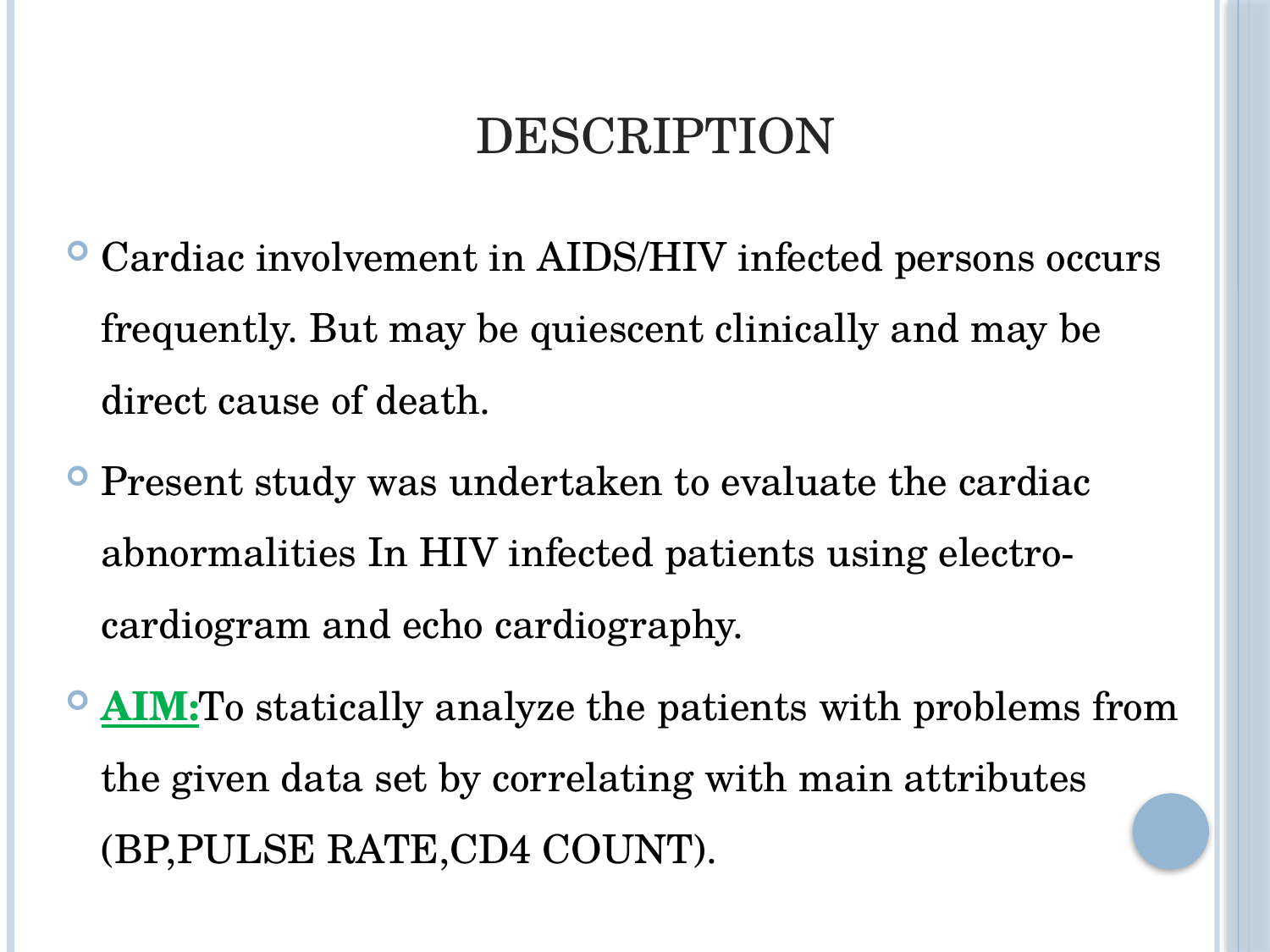

# DESCRIPTION
Cardiac involvement in AIDS/HIV infected persons occurs frequently. But may be quiescent clinically and may be direct cause of death.
Present study was undertaken to evaluate the cardiac abnormalities In HIV infected patients using electro-cardiogram and echo cardiography.
AIM:To statically analyze the patients with problems from the given data set by correlating with main attributes (BP,PULSE RATE,CD4 COUNT).